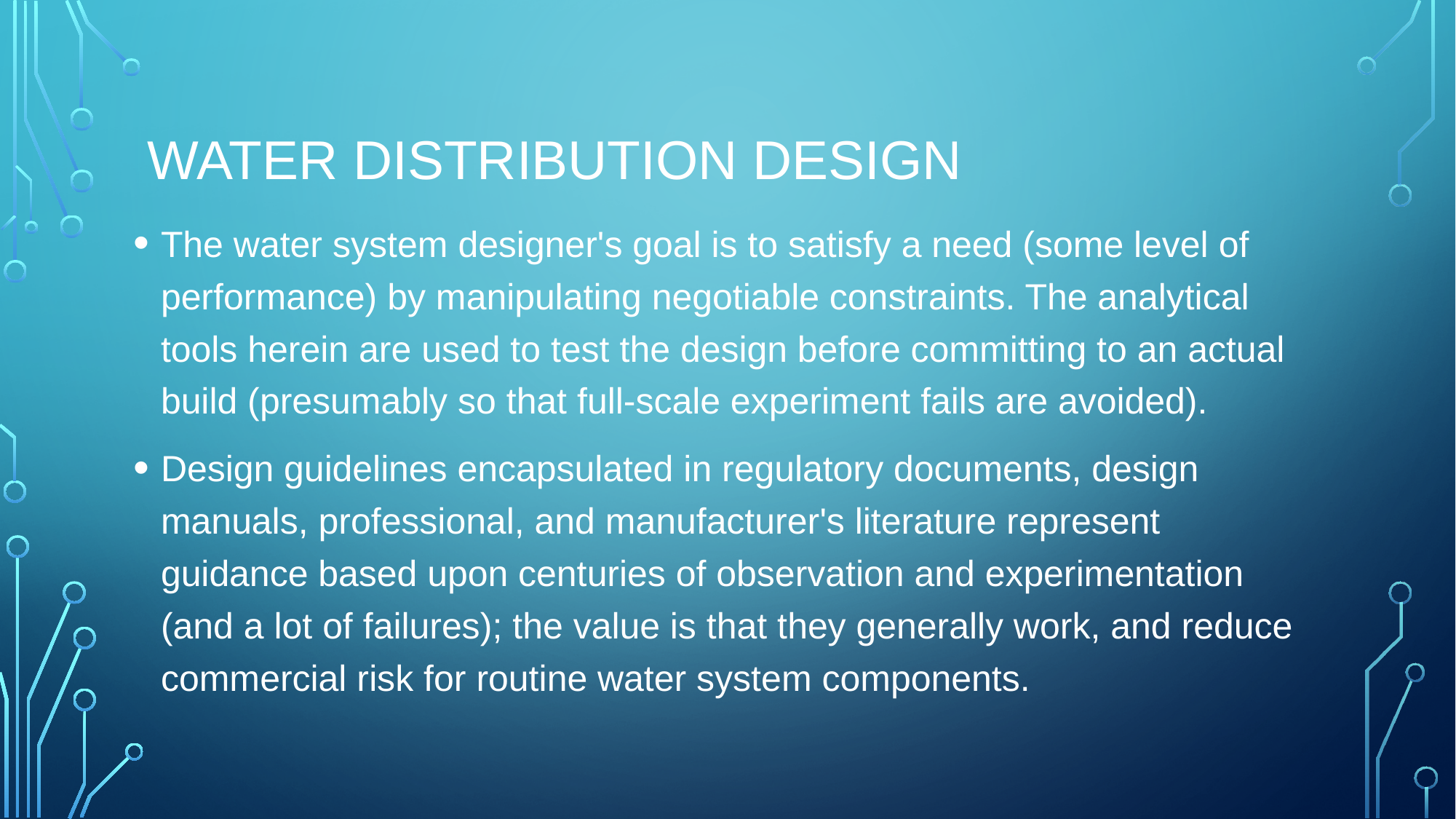

# Water distribution design
The water system designer's goal is to satisfy a need (some level of performance) by manipulating negotiable constraints. The analytical tools herein are used to test the design before committing to an actual build (presumably so that full-scale experiment fails are avoided).
Design guidelines encapsulated in regulatory documents, design manuals, professional, and manufacturer's literature represent guidance based upon centuries of observation and experimentation (and a lot of failures); the value is that they generally work, and reduce commercial risk for routine water system components.